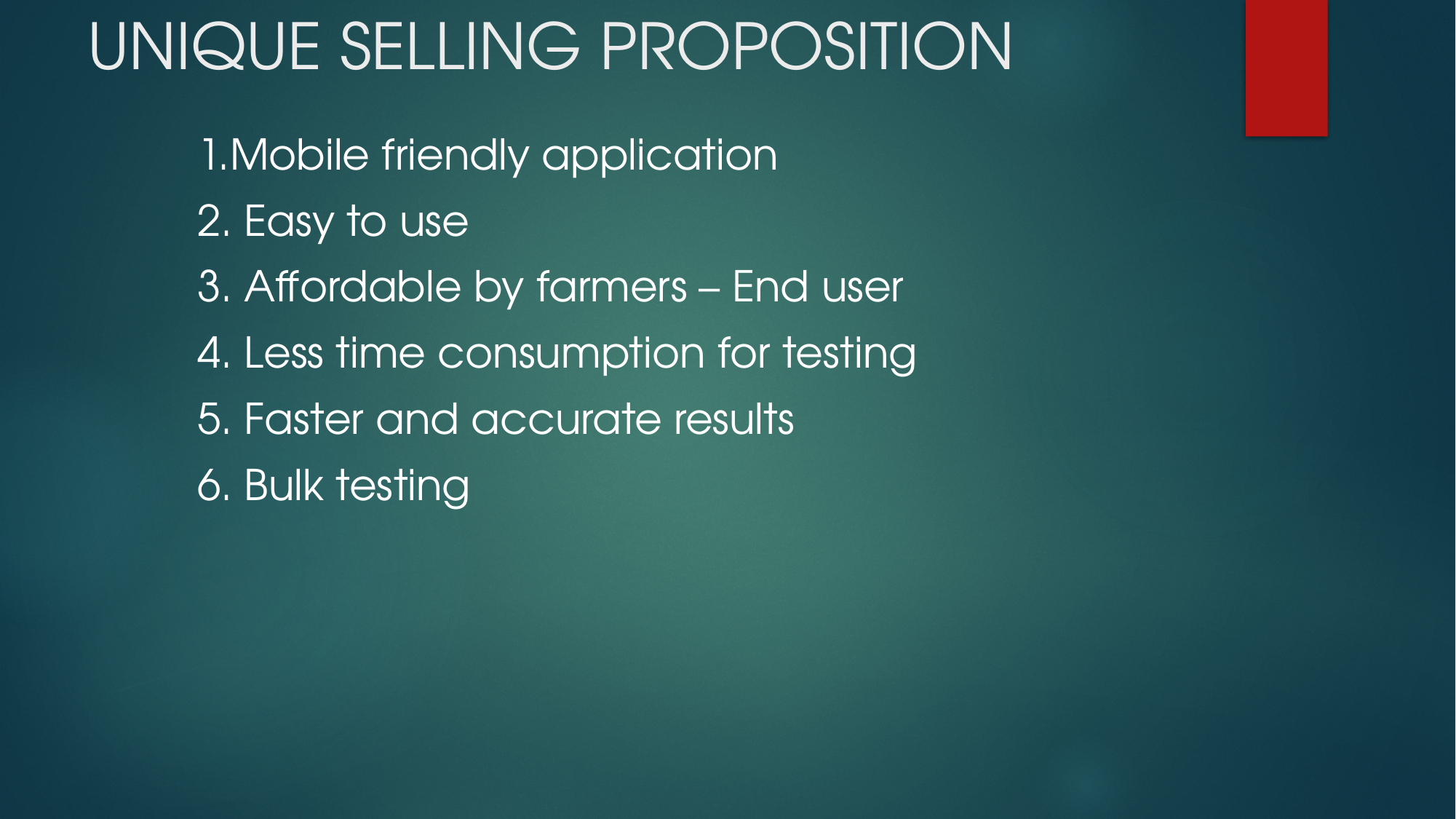

# UNIQUE SELLING PROPOSITION

1.Mobile friendly application
2. Easy to use
3. Affordable by farmers – End user
4. Less time consumption for testing
5. Faster and accurate results
6. Bulk testing